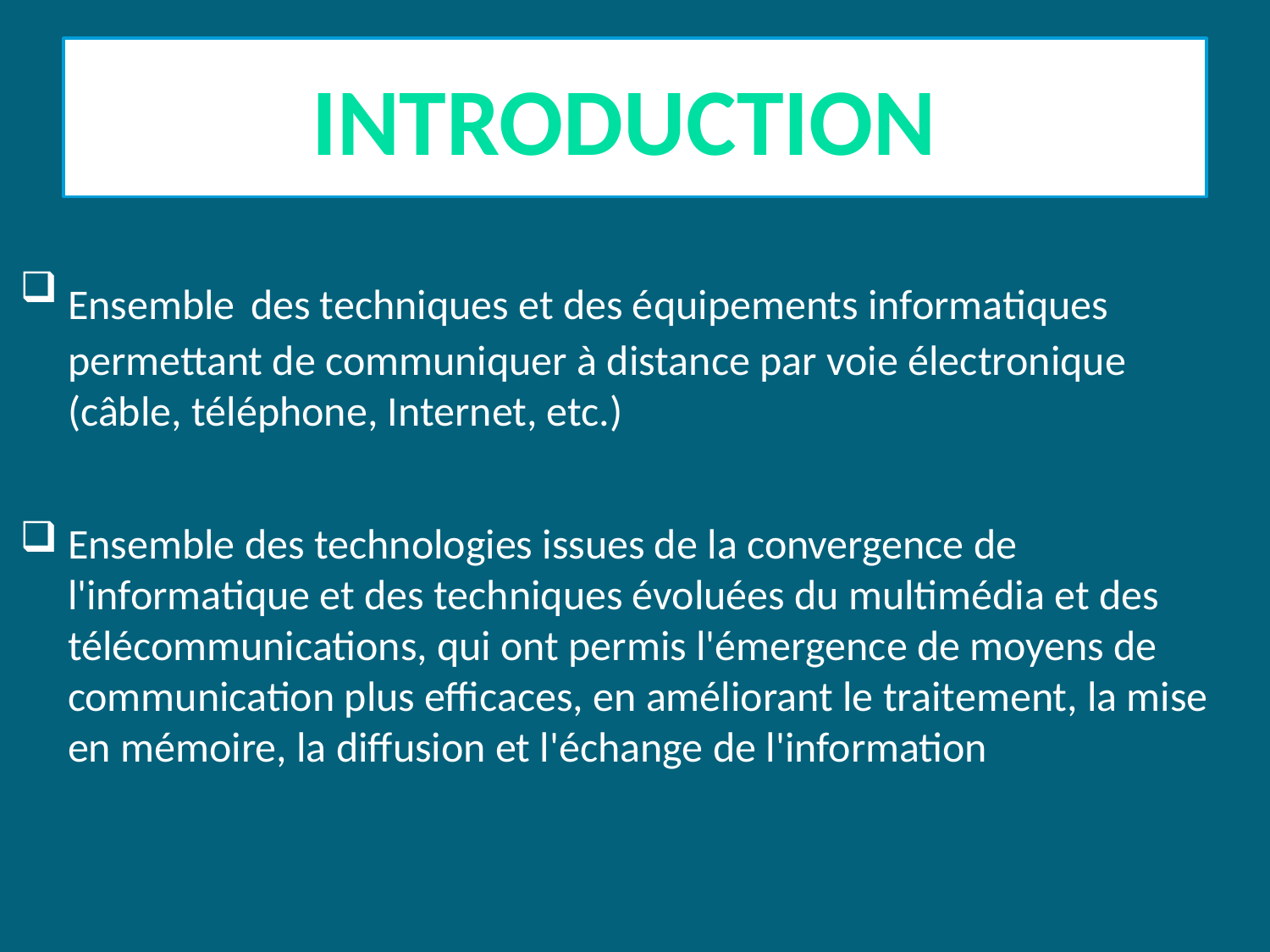

# INTRODUCTION
Ensemble des techniques et des équipements informatiques permettant de communiquer à distance par voie électronique (câble, téléphone, Internet, etc.)

Ensemble des technologies issues de la convergence de l'informatique et des techniques évoluées du multimédia et des télécommunications, qui ont permis l'émergence de moyens de communication plus efficaces, en améliorant le traitement, la mise en mémoire, la diffusion et l'échange de l'information